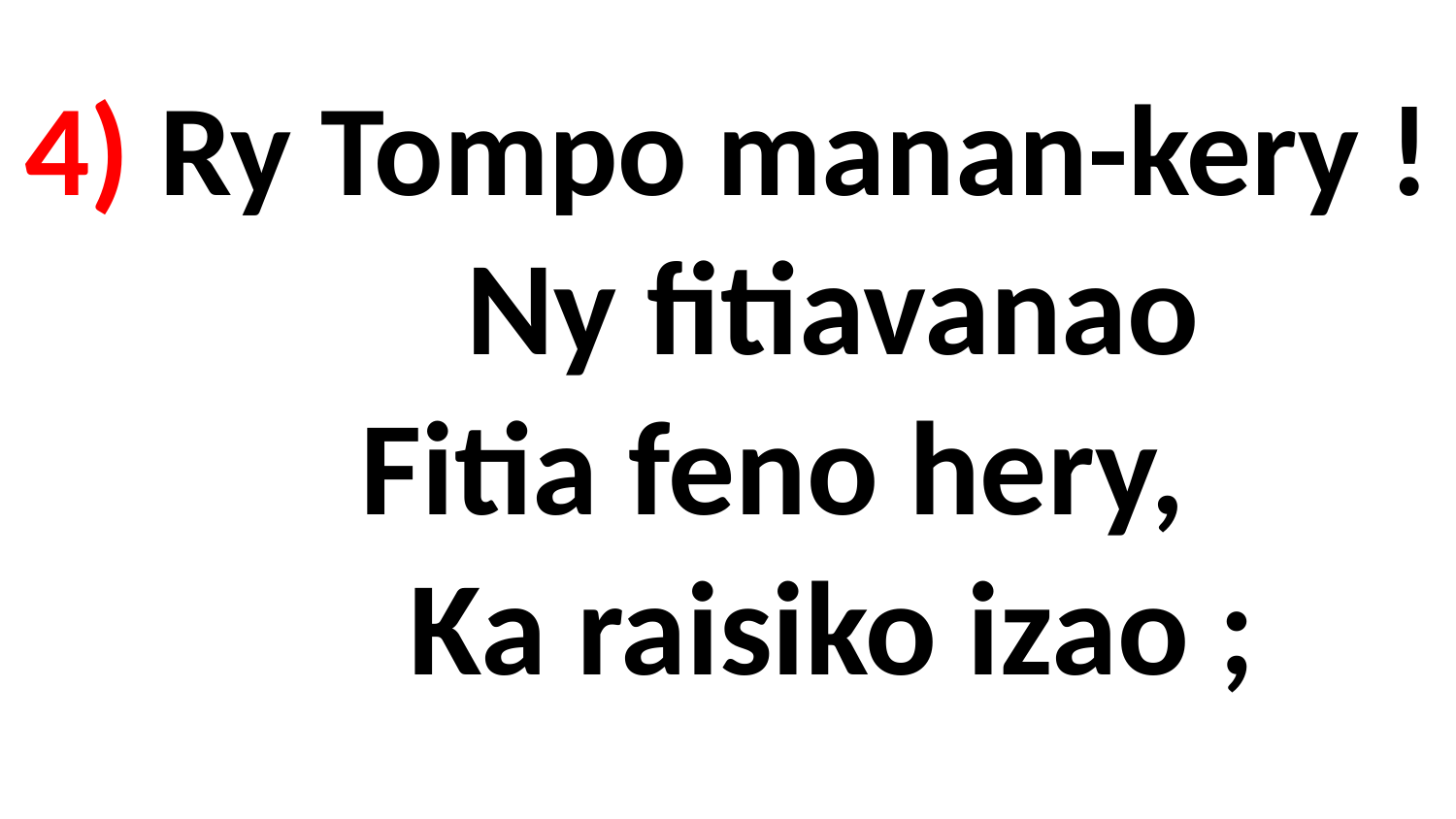

# 4) Ry Tompo manan-kery ! Ny fitiavanao Fitia feno hery, Ka raisiko izao ;